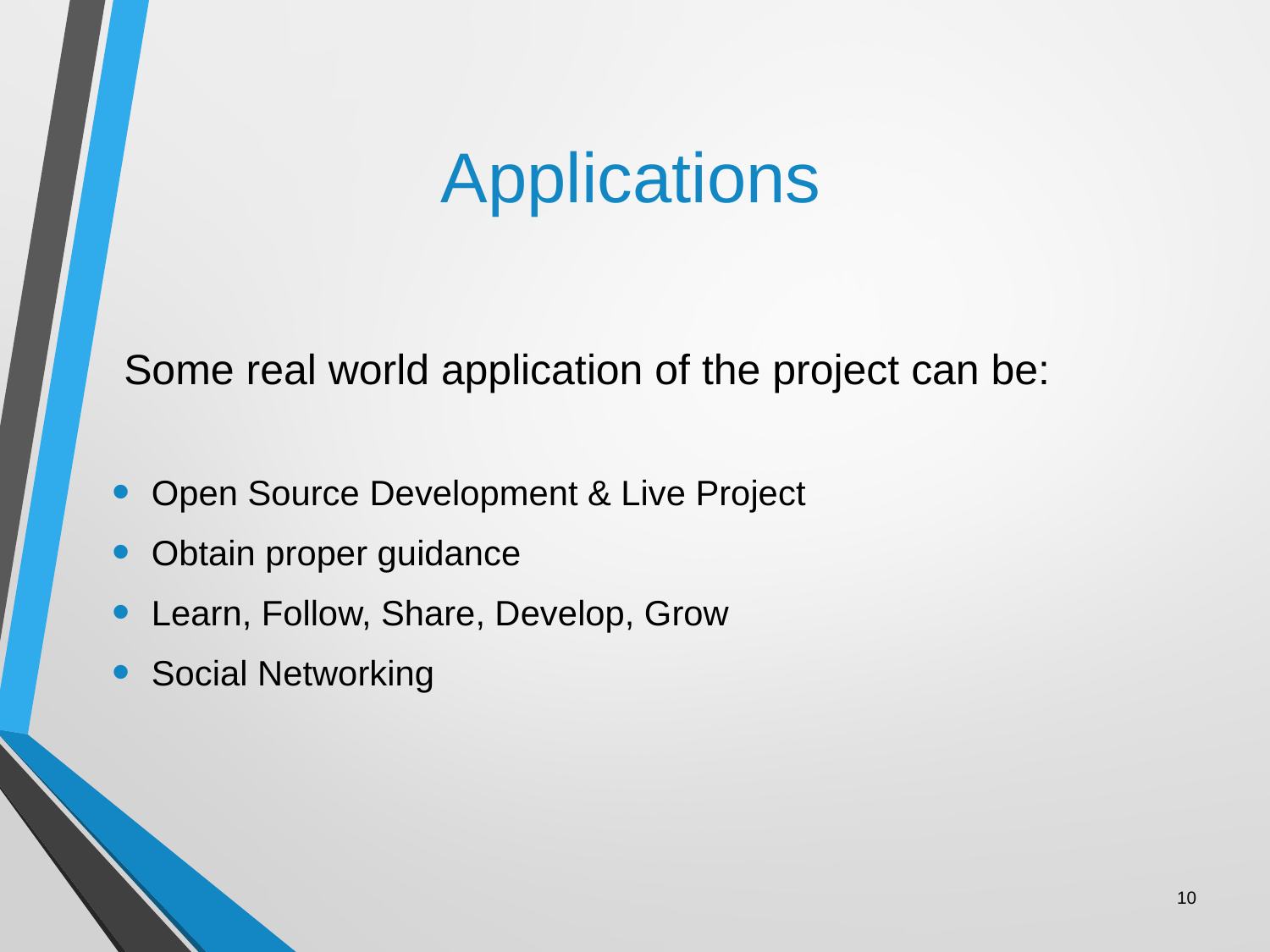

# Applications
 Some real world application of the project can be:

Open Source Development & Live Project
Obtain proper guidance
Learn, Follow, Share, Develop, Grow
Social Networking

10